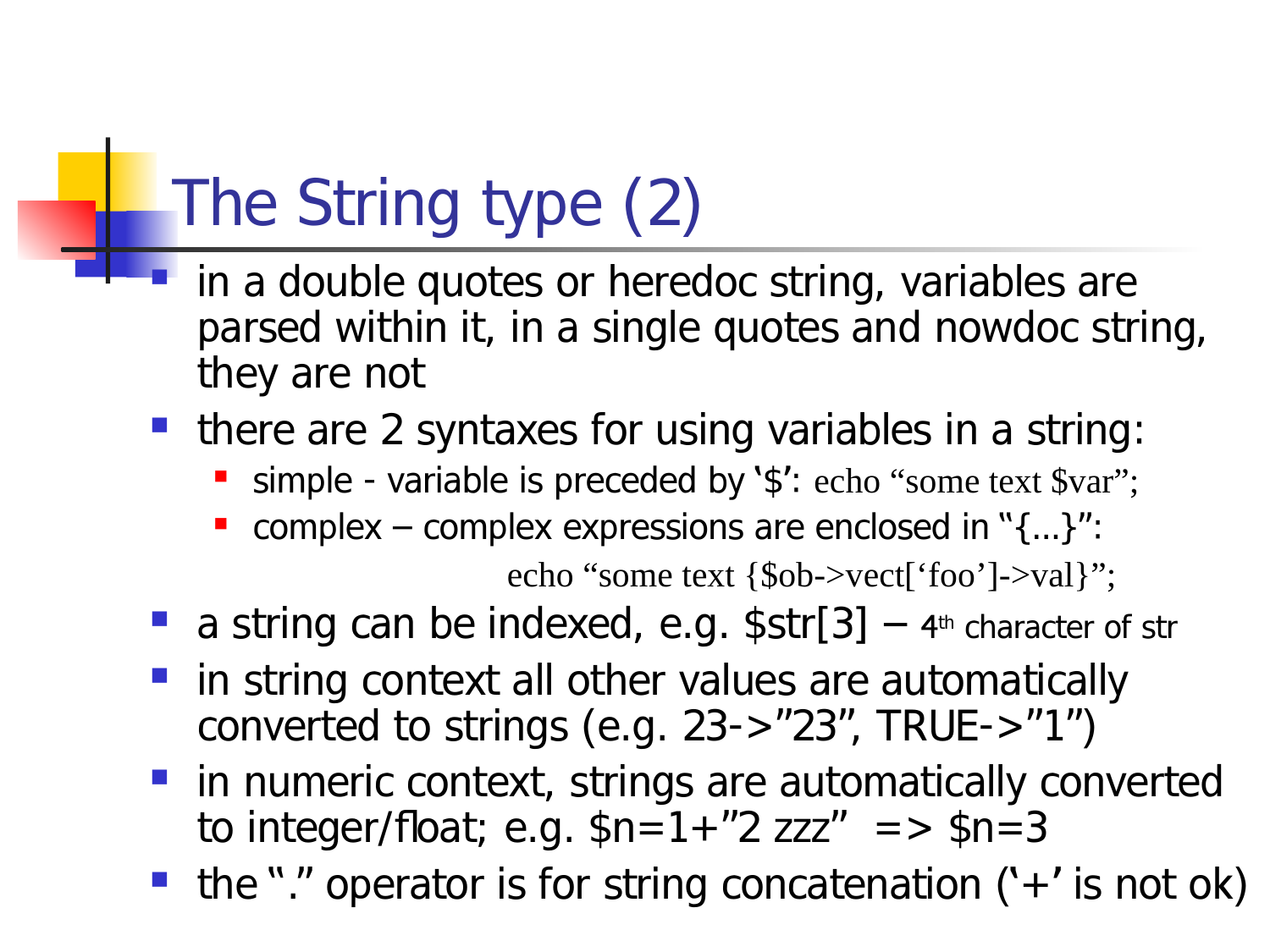

The String type (2)
in a double quotes or heredoc string, variables are parsed within it, in a single quotes and nowdoc string, they are not
there are 2 syntaxes for using variables in a string:
simple - variable is preceded by ‘$’: echo “some text $var”;
complex – complex expressions are enclosed in “{…}”:
			echo “some text {$ob->vect[‘foo’]->val}”;
a string can be indexed, e.g. $str[3] – 4th character of str
in string context all other values are automatically converted to strings (e.g. 23->”23”, TRUE->”1”)
in numeric context, strings are automatically converted to integer/float; e.g. $n=1+”2 zzz”  => $n=3
the “.” operator is for string concatenation (‘+’ is not ok)